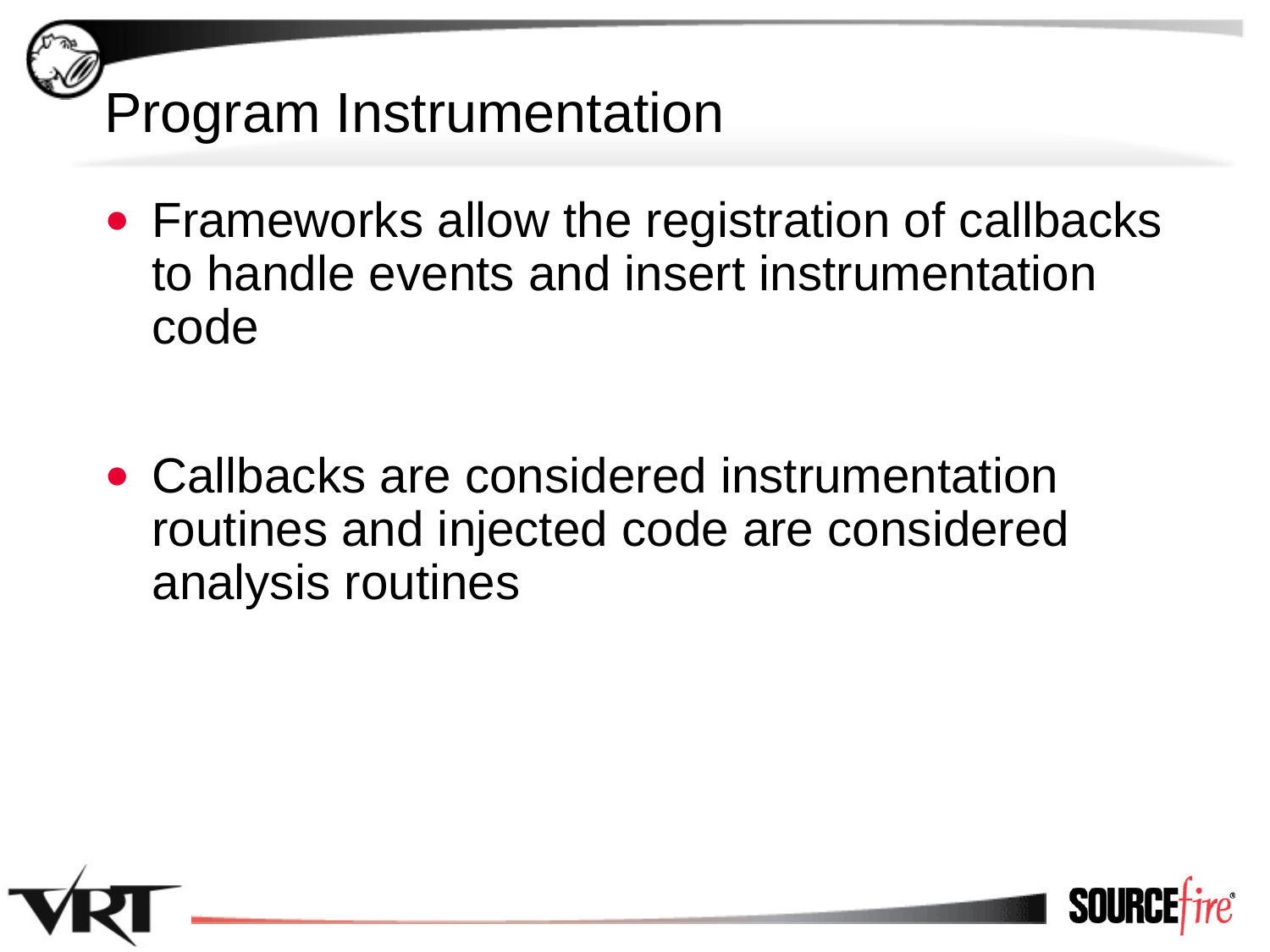

# Program Instrumentation
Frameworks allow the registration of callbacks to handle events and insert instrumentation code

Callbacks are considered instrumentation routines and injected code are considered analysis routines